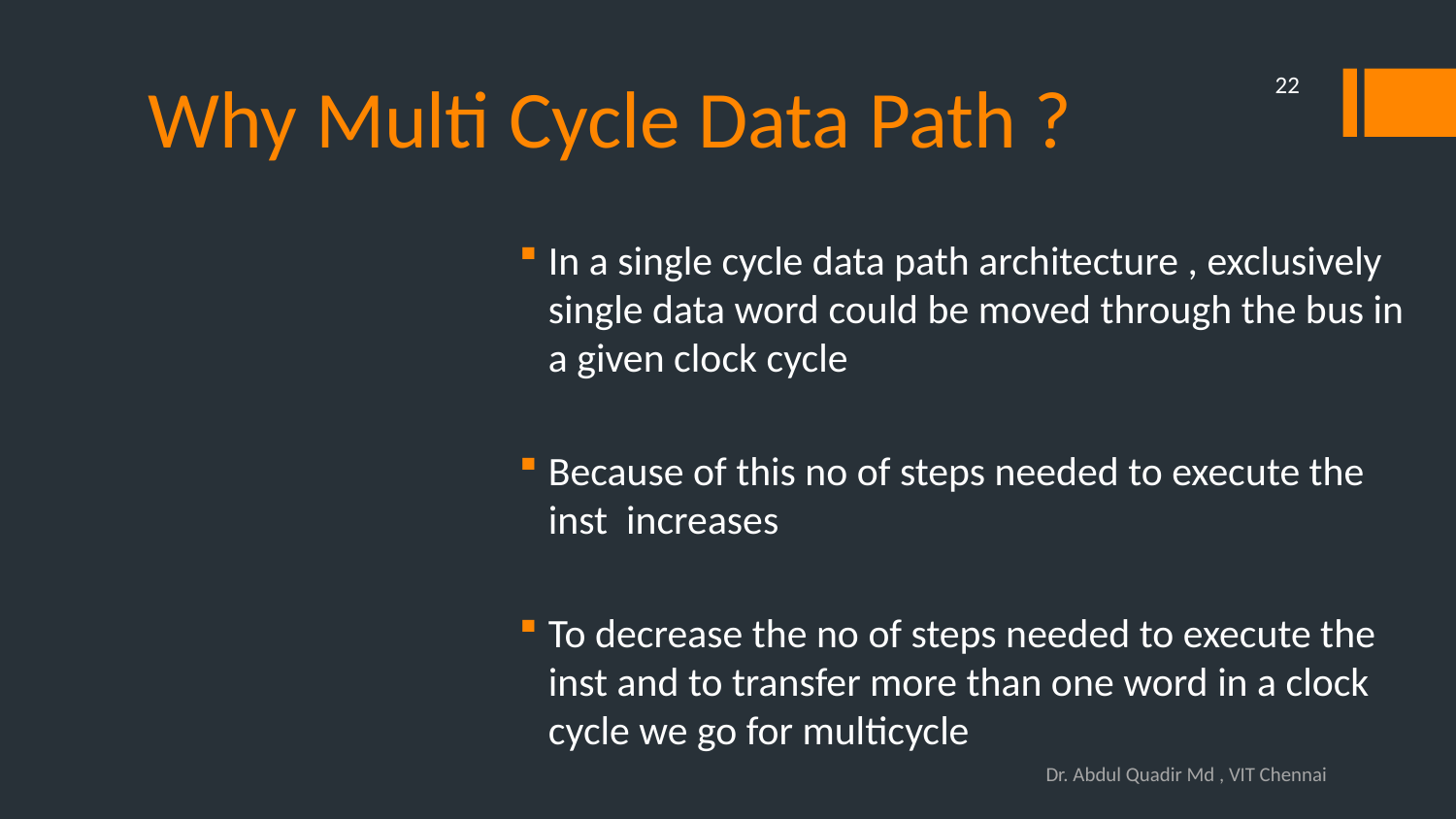

# Why Multi Cycle Data Path ?
22
In a single cycle data path architecture , exclusively single data word could be moved through the bus in a given clock cycle

Because of this no of steps needed to execute the inst  increases

To decrease the no of steps needed to execute the inst and to transfer more than one word in a clock cycle we go for multicycle

Dr. Abdul Quadir Md , VIT Chennai